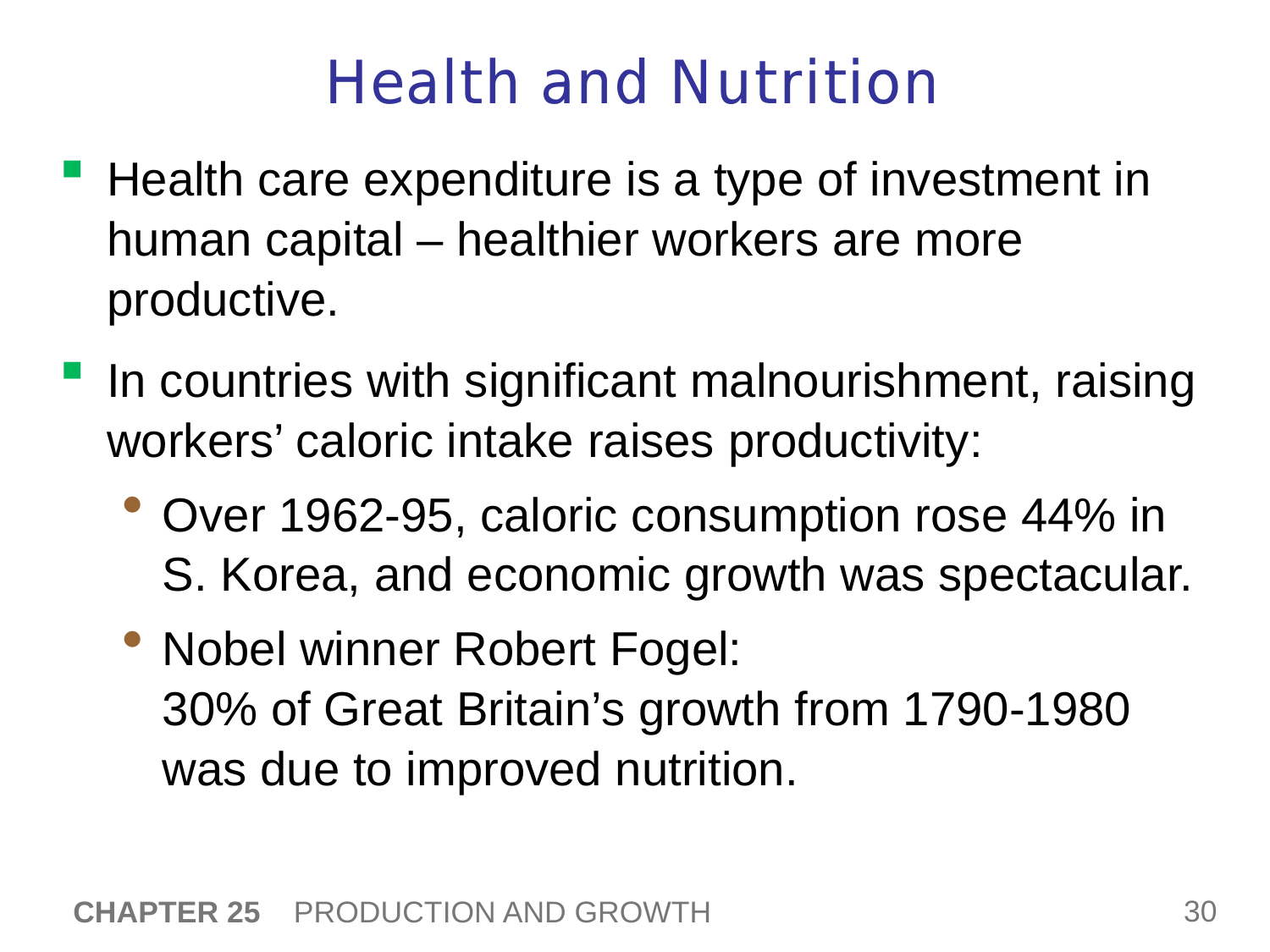

# Health and Nutrition
Health care expenditure is a type of investment in human capital – healthier workers are more productive.
In countries with significant malnourishment, raising workers’ caloric intake raises productivity:
Over 1962-95, caloric consumption rose 44% in S. Korea, and economic growth was spectacular.
Nobel winner Robert Fogel:
30% of Great Britain’s growth from 1790-1980 was due to improved nutrition.
CHAPTER 25    PRODUCTION AND GROWTH